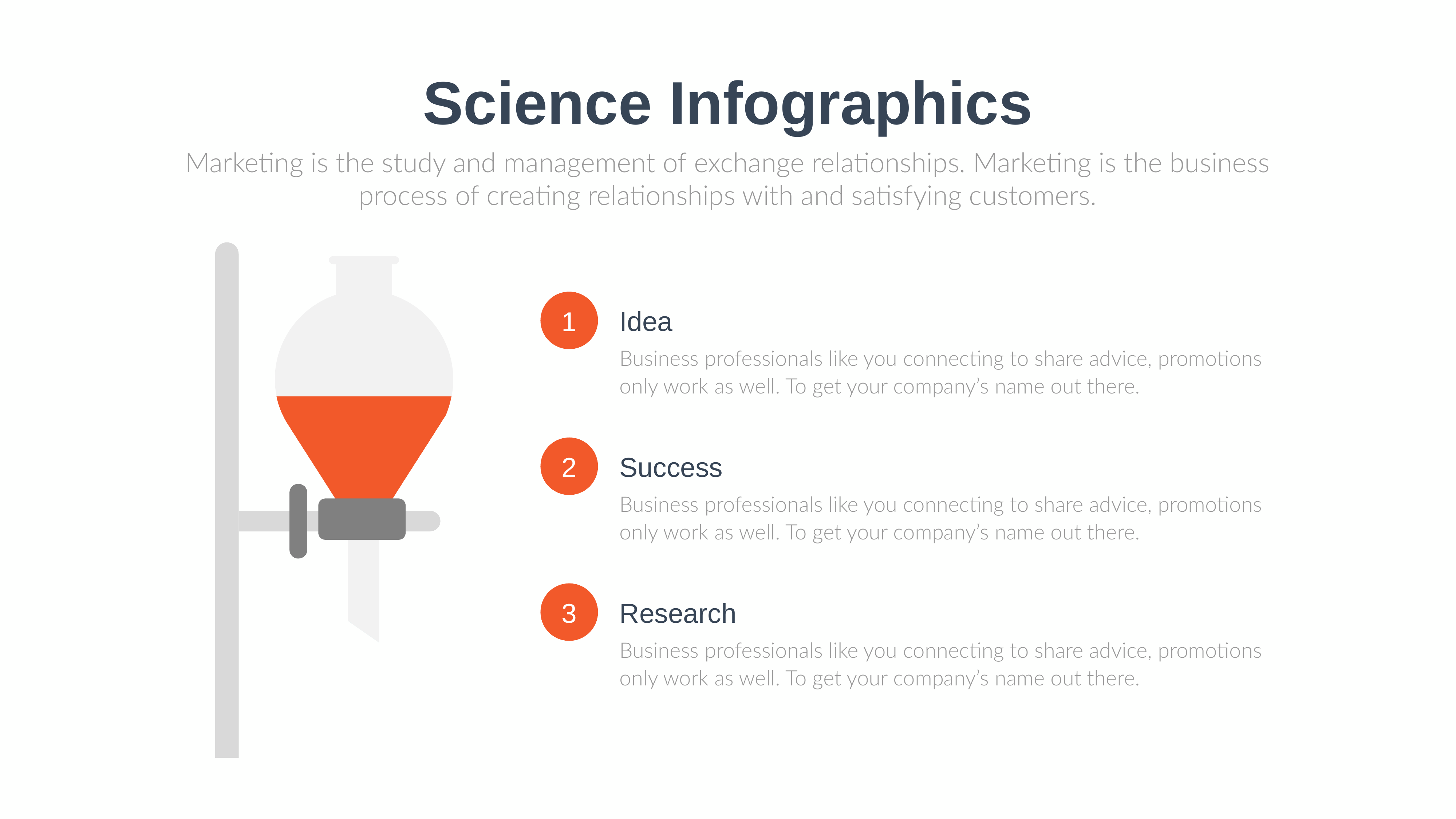

Science Infographics
Marketing is the study and management of exchange relationships. Marketing is the business process of creating relationships with and satisfying customers.

1
Idea
Business professionals like you connecting to share advice, promotions only work as well. To get your company’s name out there.

2
Success
Business professionals like you connecting to share advice, promotions only work as well. To get your company’s name out there.

3
Research
Business professionals like you connecting to share advice, promotions only work as well. To get your company’s name out there.